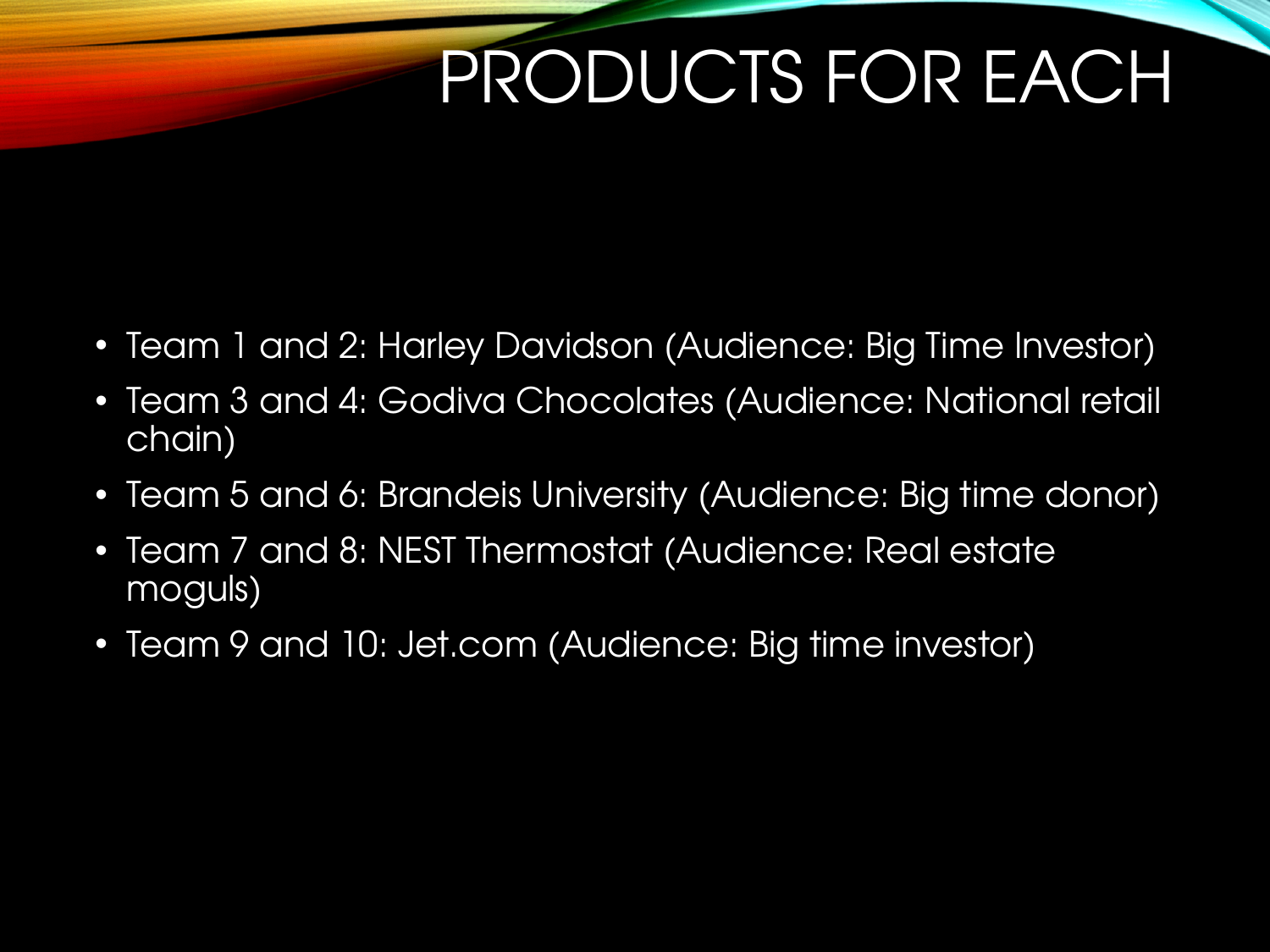

# Products for each
Team 1 and 2: Harley Davidson (Audience: Big Time Investor)
Team 3 and 4: Godiva Chocolates (Audience: National retail chain)
Team 5 and 6: Brandeis University (Audience: Big time donor)
Team 7 and 8: NEST Thermostat (Audience: Real estate moguls)
Team 9 and 10: Jet.com (Audience: Big time investor)